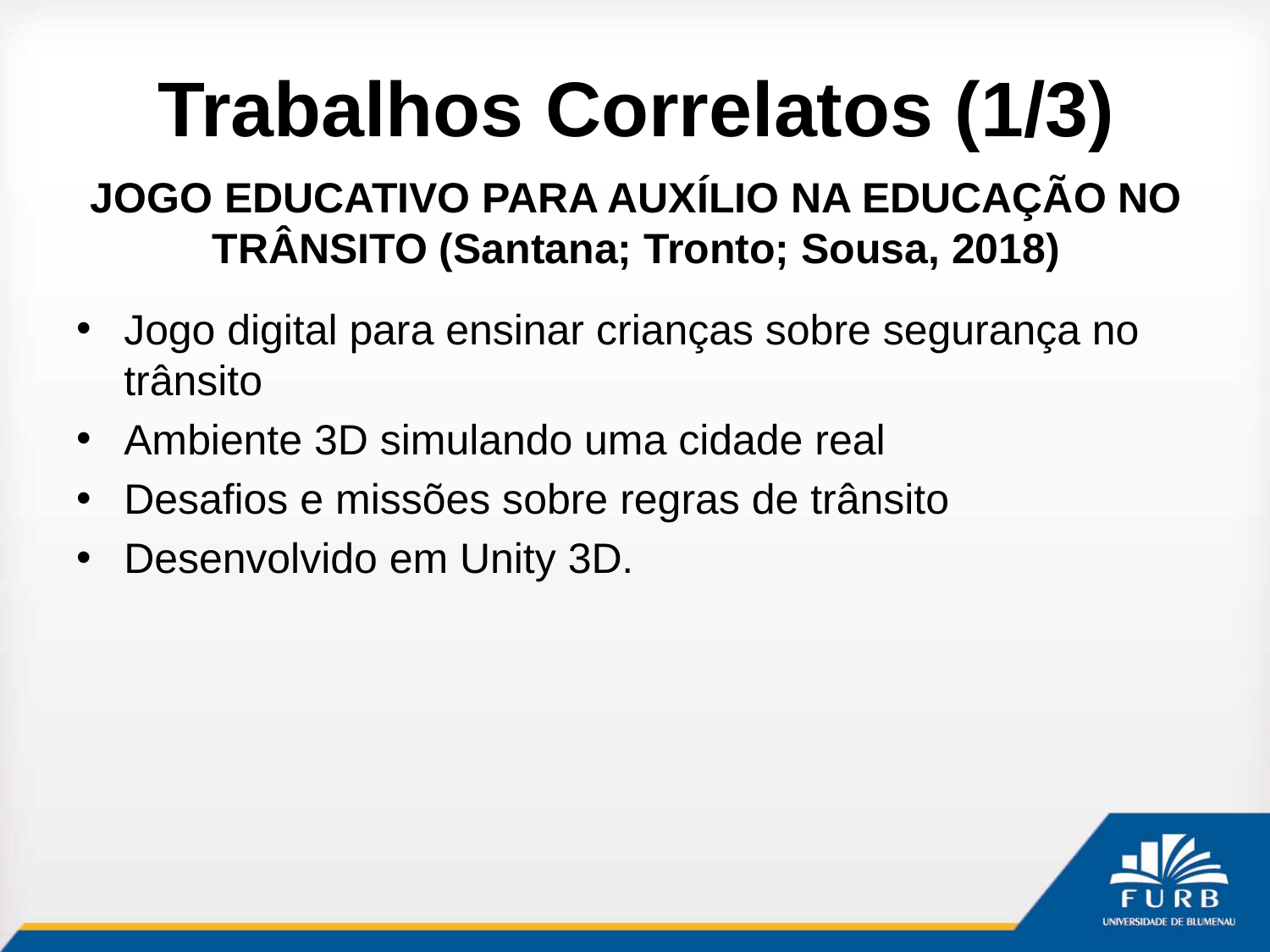

# Trabalhos Correlatos (1/3)
JOGO EDUCATIVO PARA AUXÍLIO NA EDUCAÇÃO NO TRÂNSITO (Santana; Tronto; Sousa, 2018)

Jogo digital para ensinar crianças sobre segurança no trânsito
Ambiente 3D simulando uma cidade real
Desafios e missões sobre regras de trânsito
Desenvolvido em Unity 3D.